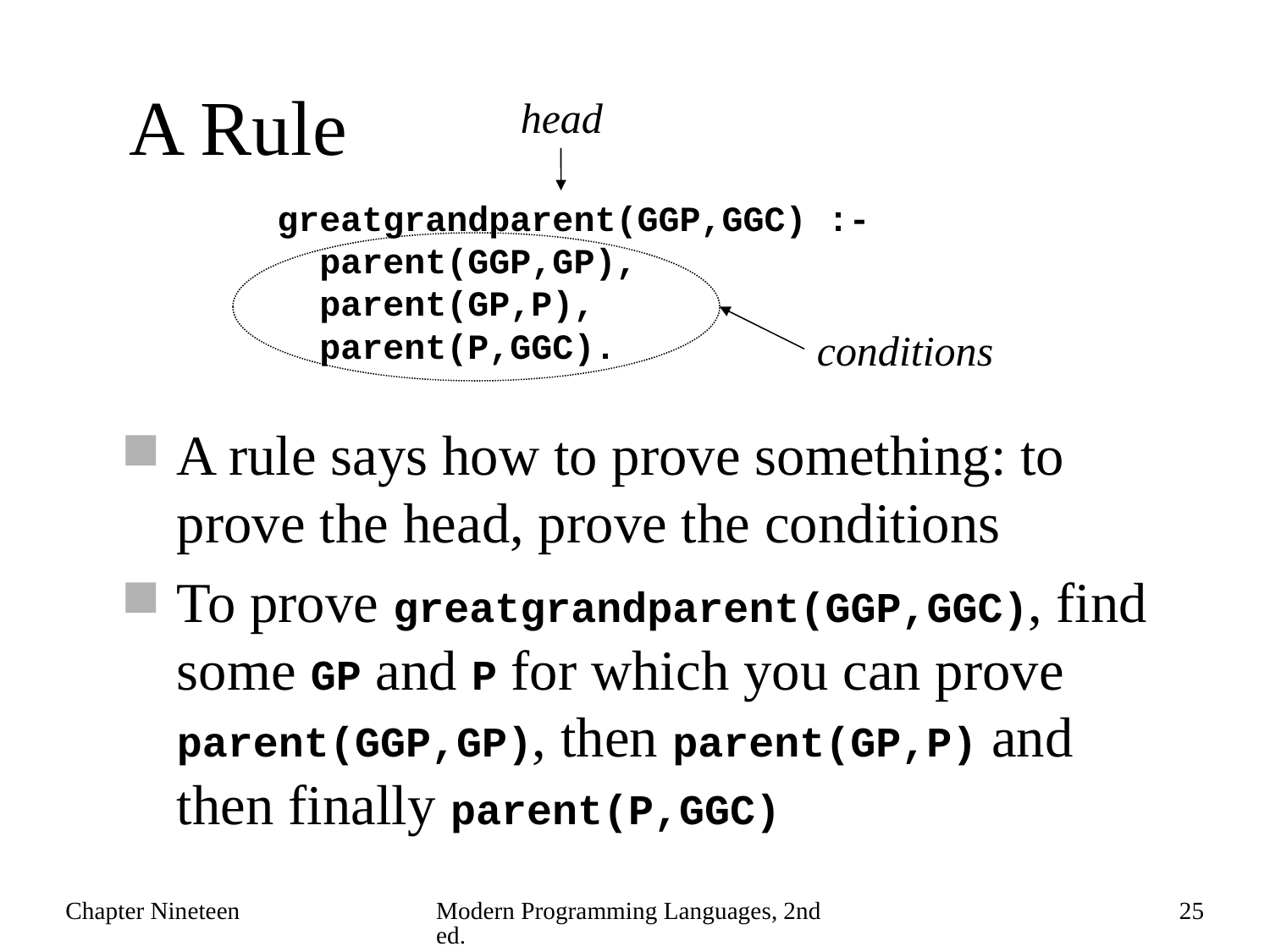

# A Rule
head

greatgrandparent(GGP,GGC) :-
  parent(GGP,GP),
  parent(GP,P),
  parent(P,GGC).

conditions
A rule says how to prove something: to prove the head, prove the conditions
To prove greatgrandparent(GGP,GGC), find some GP and P for which you can prove parent(GGP,GP), then parent(GP,P) and then finally parent(P,GGC)
Chapter Nineteen
Modern Programming Languages, 2nd ed.
25